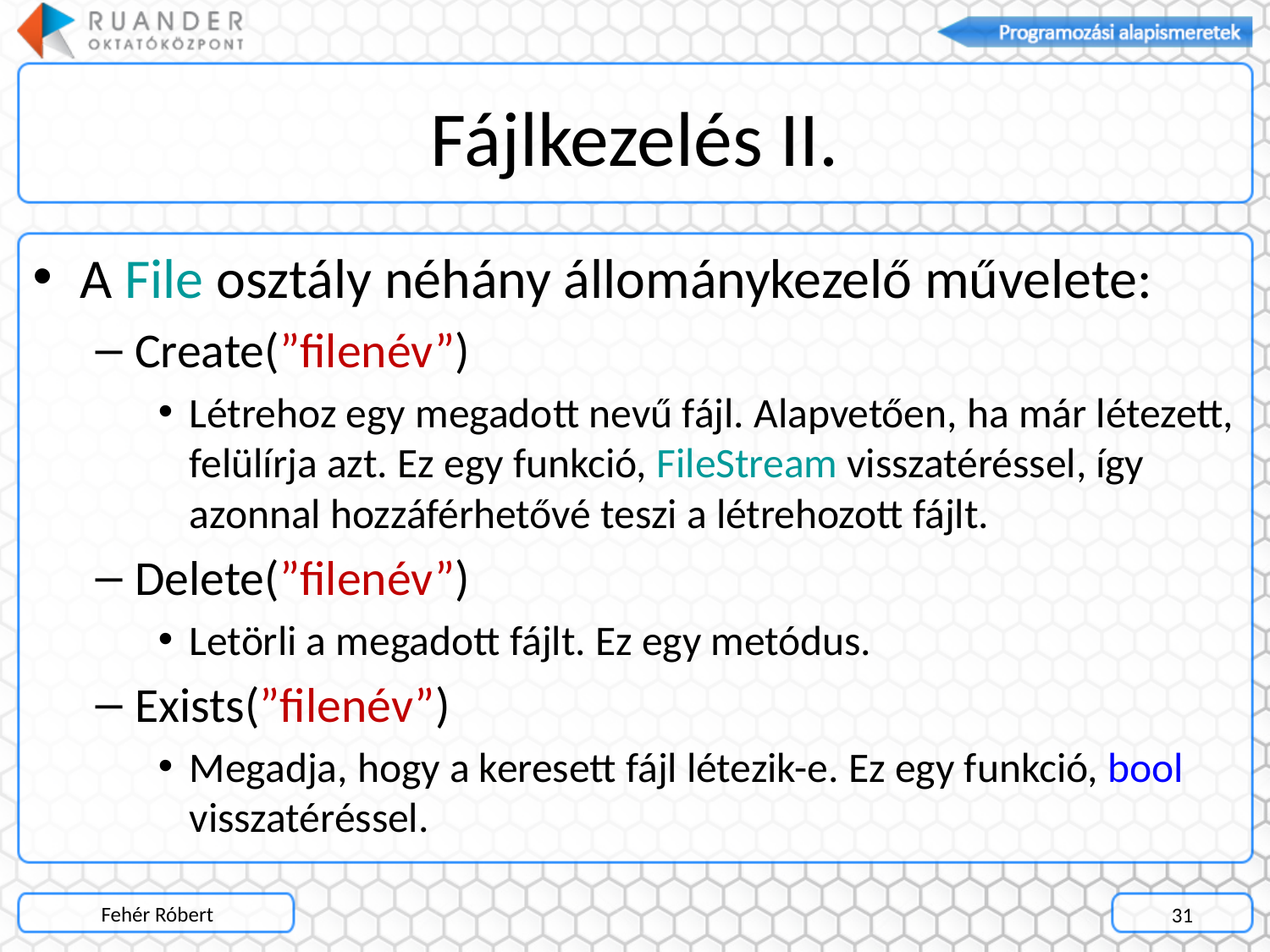

# Fájlkezelés II.
A File osztály néhány állománykezelő művelete:
Create(”filenév”)
Létrehoz egy megadott nevű fájl. Alapvetően, ha már létezett, felülírja azt. Ez egy funkció, FileStream visszatéréssel, így azonnal hozzáférhetővé teszi a létrehozott fájlt.
Delete(”filenév”)
Letörli a megadott fájlt. Ez egy metódus.
Exists(”filenév”)
Megadja, hogy a keresett fájl létezik-e. Ez egy funkció, bool visszatéréssel.
Fehér Róbert
31